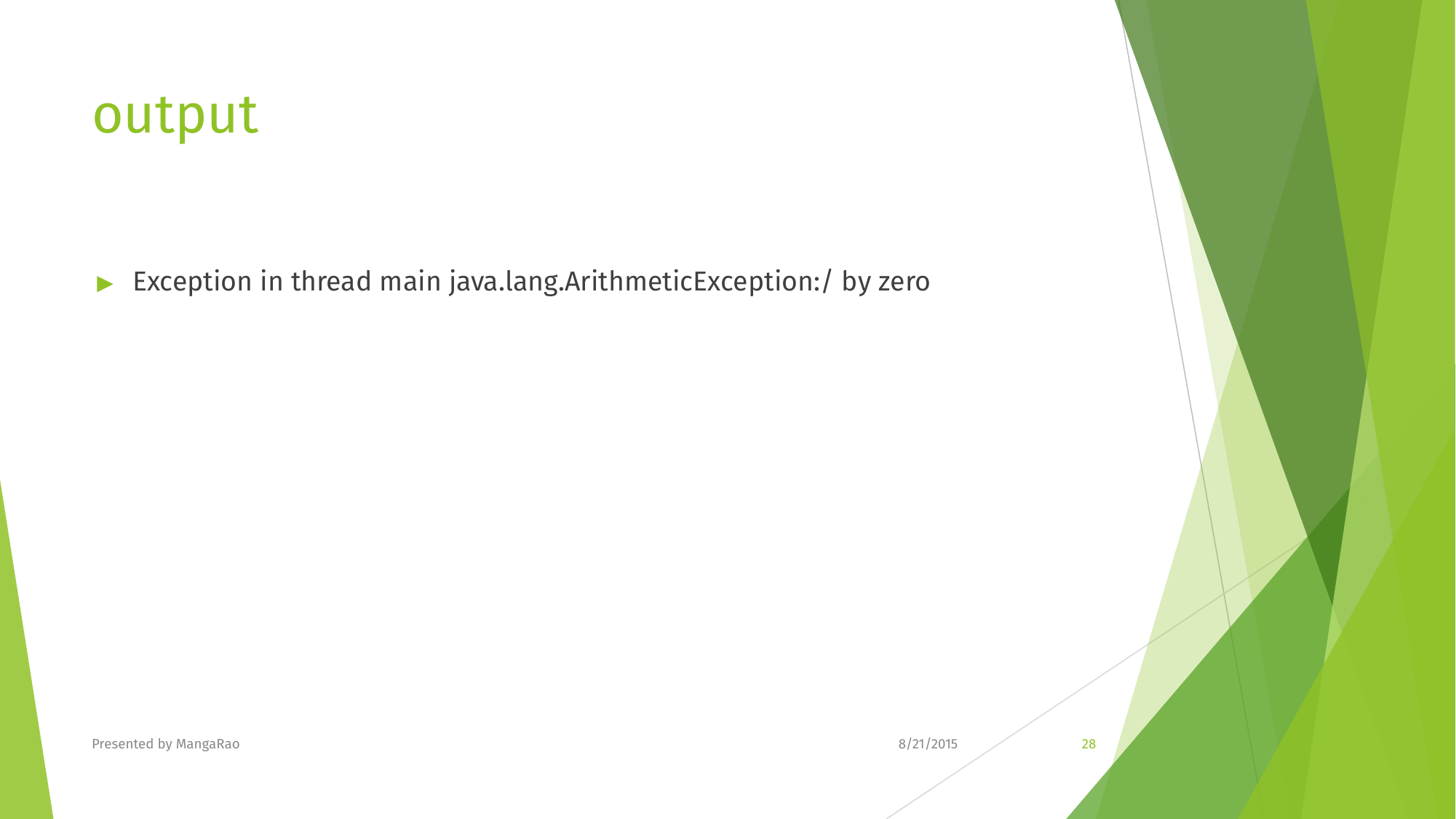

# output
Exception in thread main java.lang.ArithmeticException:/ by zero
Presented by MangaRao
8/21/2015
28